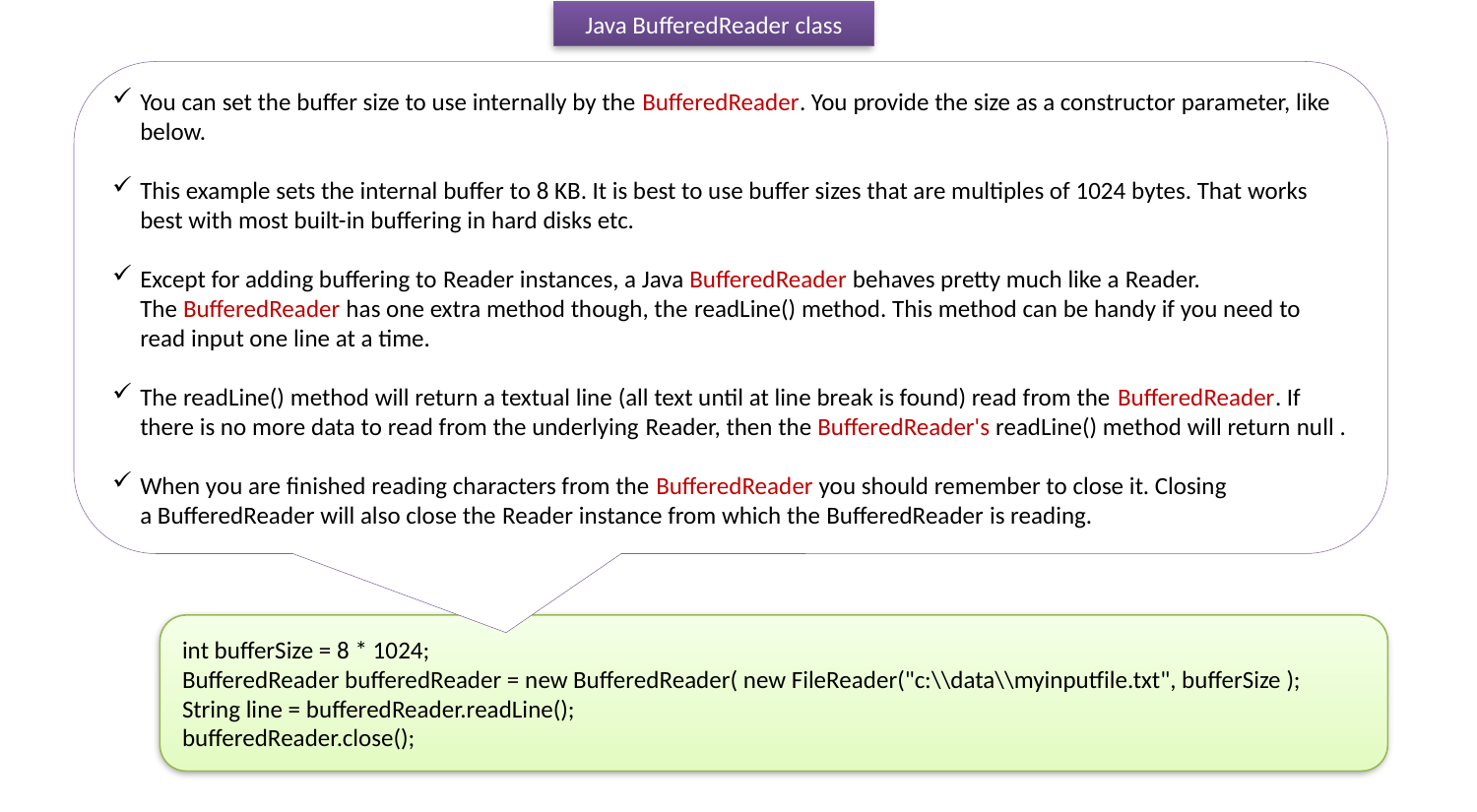

Java BufferedReader class

You can set the buffer size to use internally by the BufferedReader. You provide the size as a constructor parameter, like below.
This example sets the internal buffer to 8 KB. It is best to use buffer sizes that are multiples of 1024 bytes. That works best with most built-in buffering in hard disks etc.
Except for adding buffering to Reader instances, a Java BufferedReader behaves pretty much like a Reader. The BufferedReader has one extra method though, the readLine() method. This method can be handy if you need to read input one line at a time.

The readLine() method will return a textual line (all text until at line break is found) read from the BufferedReader. If there is no more data to read from the underlying Reader, then the BufferedReader's readLine() method will return null .

When you are finished reading characters from the BufferedReader you should remember to close it. Closing a BufferedReader will also close the Reader instance from which the BufferedReader is reading.
int bufferSize = 8 * 1024;
BufferedReader bufferedReader = new BufferedReader( new FileReader("c:\\data\\myinputfile.txt", bufferSize );
String line = bufferedReader.readLine();
bufferedReader.close();